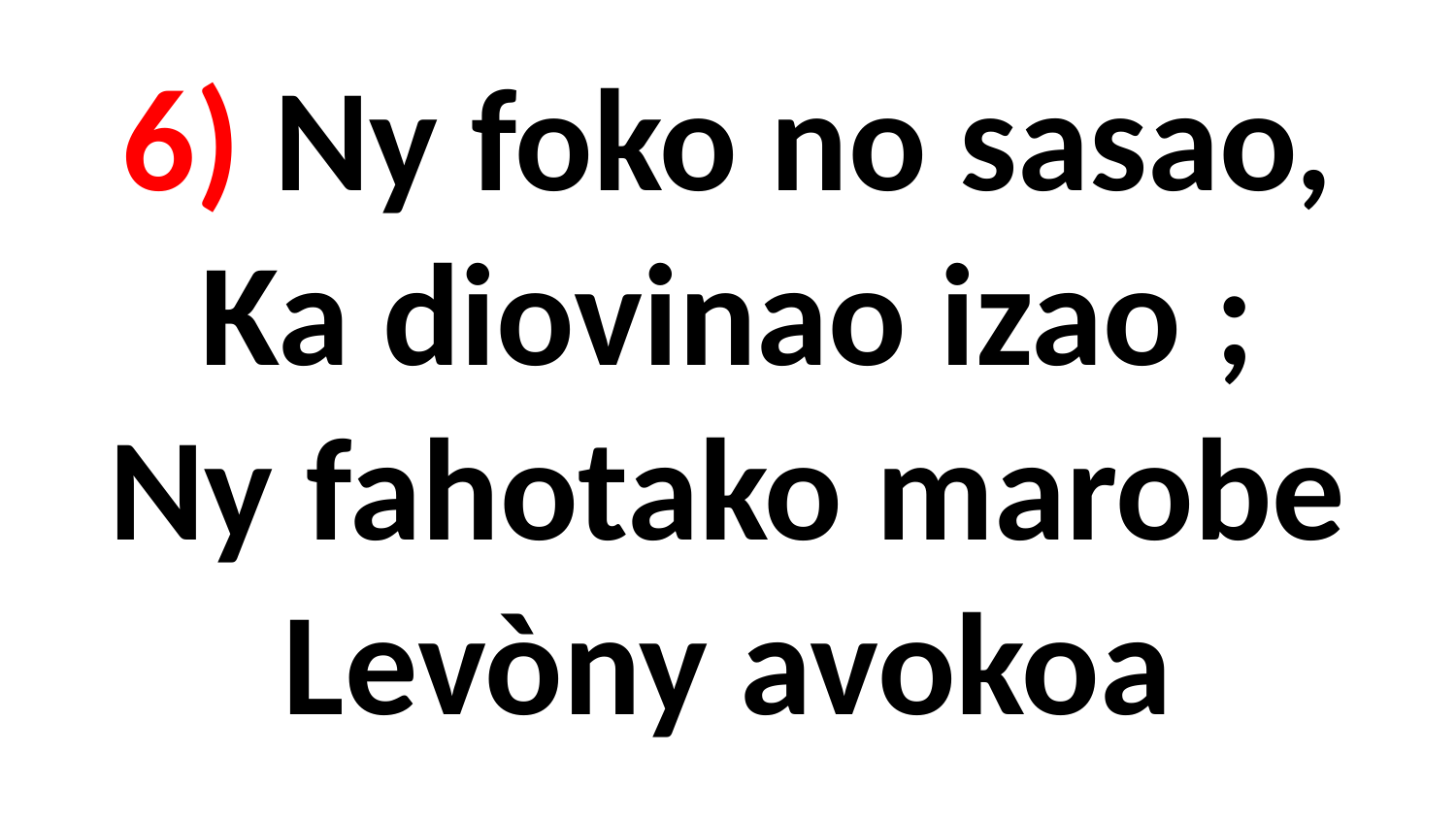

# 6) Ny foko no sasao, Ka diovinao izao ; Ny fahotako marobe Levòny avokoa